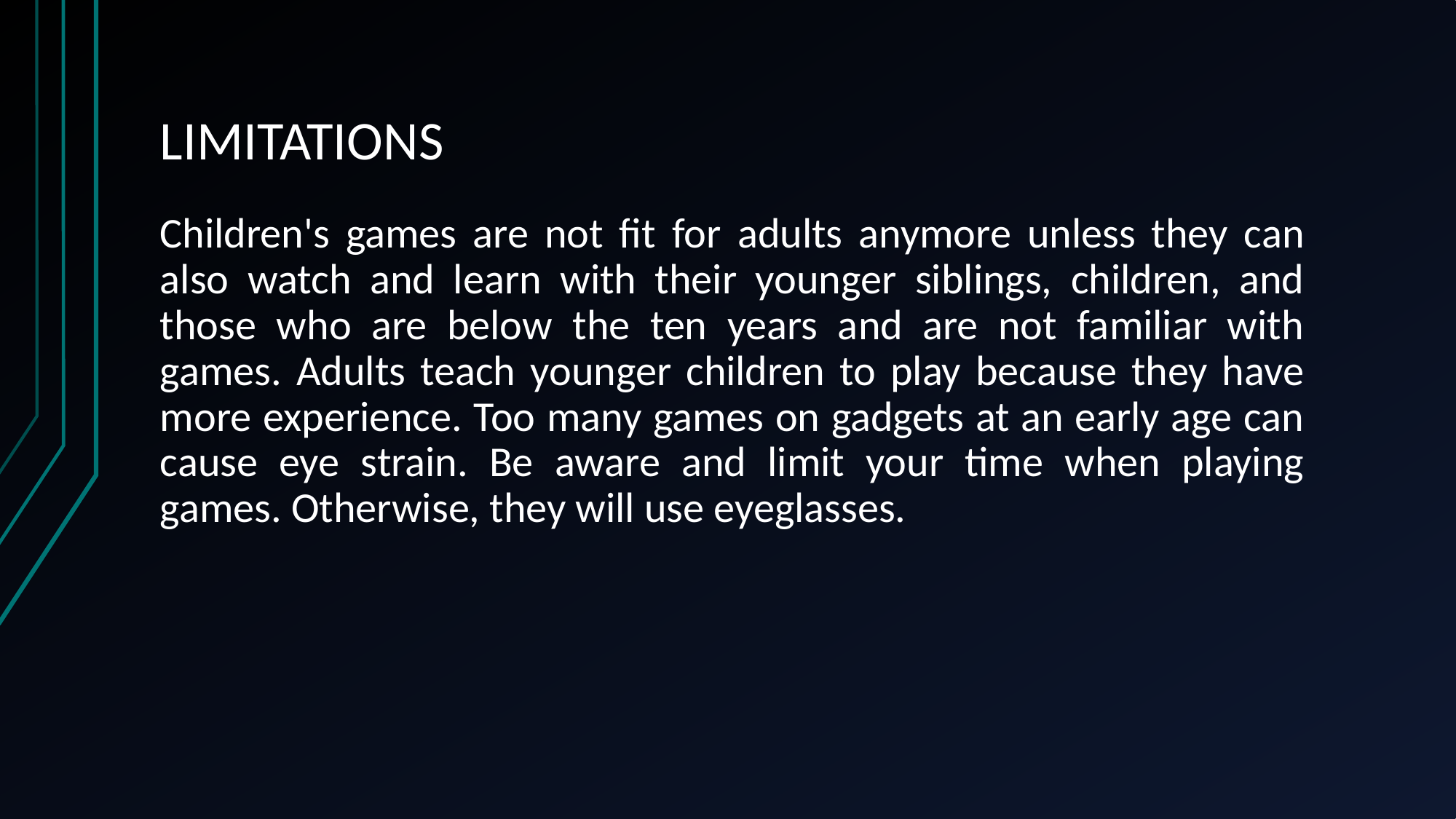

# LIMITATIONS
Children's games are not fit for adults anymore unless they can also watch and learn with their younger siblings, children, and those who are below the ten years and are not familiar with games. Adults teach younger children to play because they have more experience. Too many games on gadgets at an early age can cause eye strain. Be aware and limit your time when playing games. Otherwise, they will use eyeglasses.